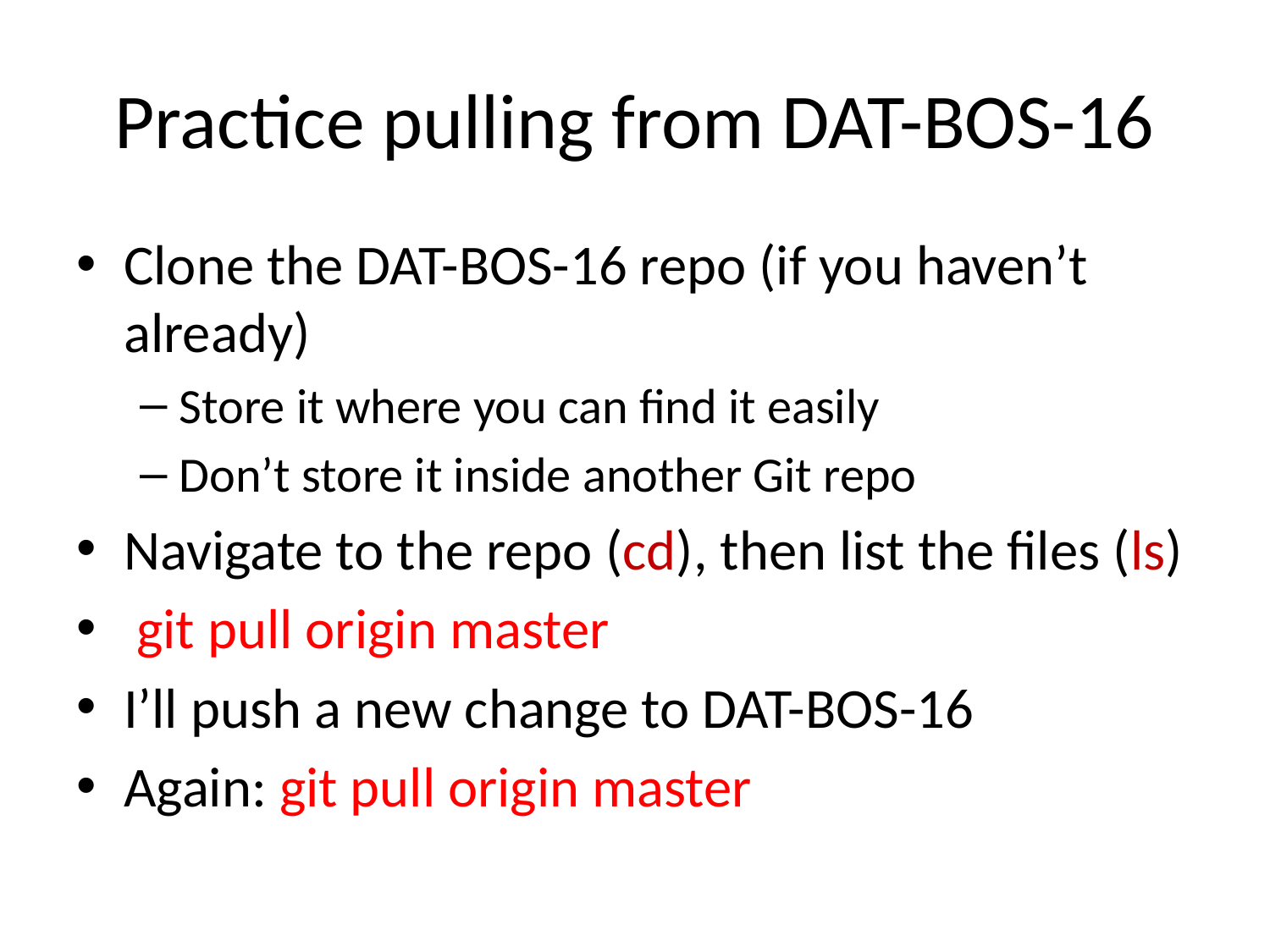

# Practice pulling from DAT-BOS-16
Clone the DAT-BOS-16 repo (if you haven’t already)
Store it where you can find it easily
Don’t store it inside another Git repo
Navigate to the repo (cd), then list the files (ls)
 git pull origin master
I’ll push a new change to DAT-BOS-16
Again: git pull origin master